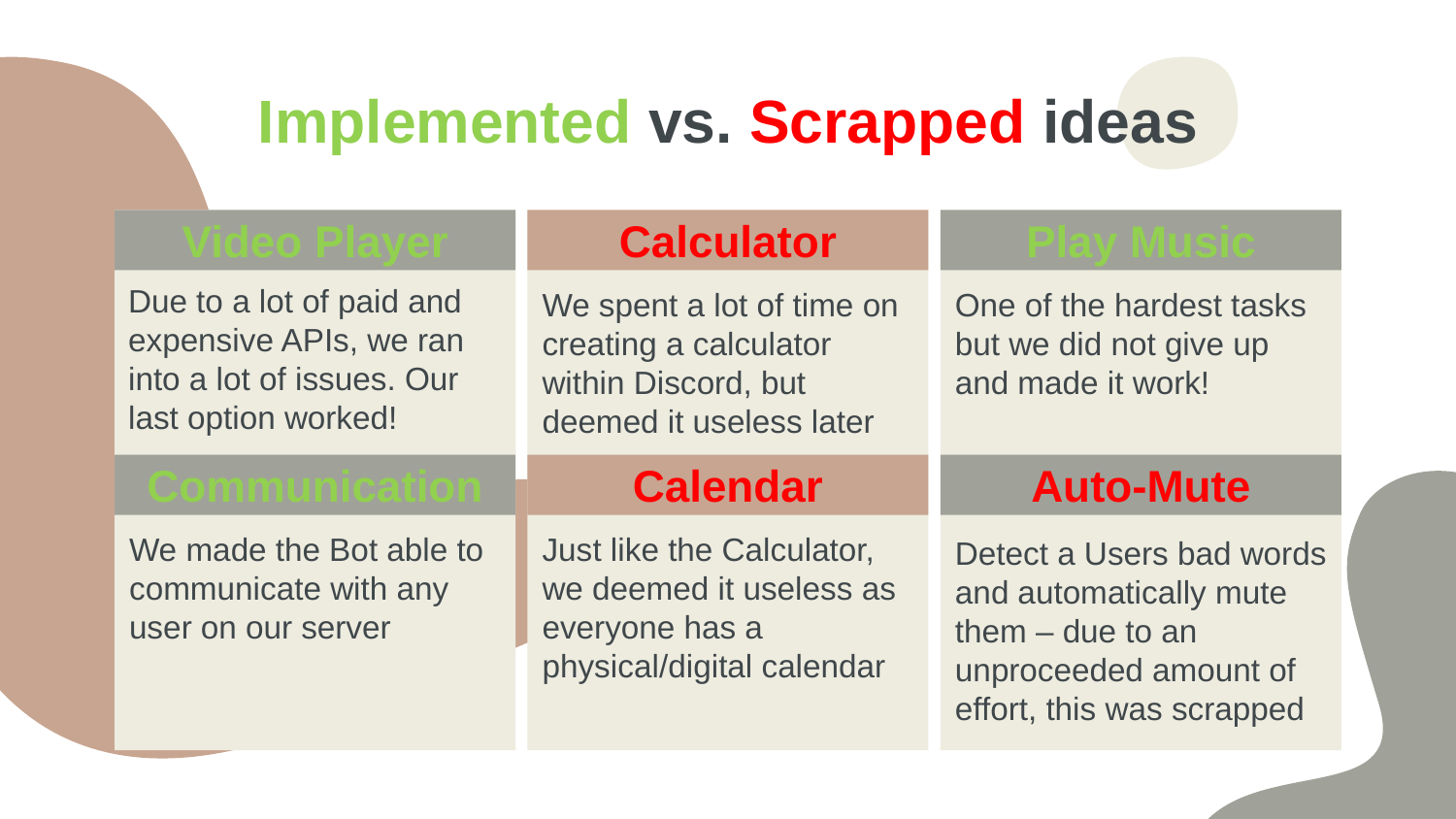

# Implemented vs. Scrapped ideas

Video Player

Calculator

Play Music
Due to a lot of paid and expensive APIs, we ran into a lot of issues. Our last option worked!
We spent a lot of time on creating a calculator within Discord, but deemed it useless later
One of the hardest tasks but we did not give up and made it work!
Auto-Mute
Communication
Calendar
We made the Bot able to communicate with any user on our server
Just like the Calculator, we deemed it useless as everyone has a physical/digital calendar
Detect a Users bad words and automatically mute them – due to an unproceeded amount of effort, this was scrapped